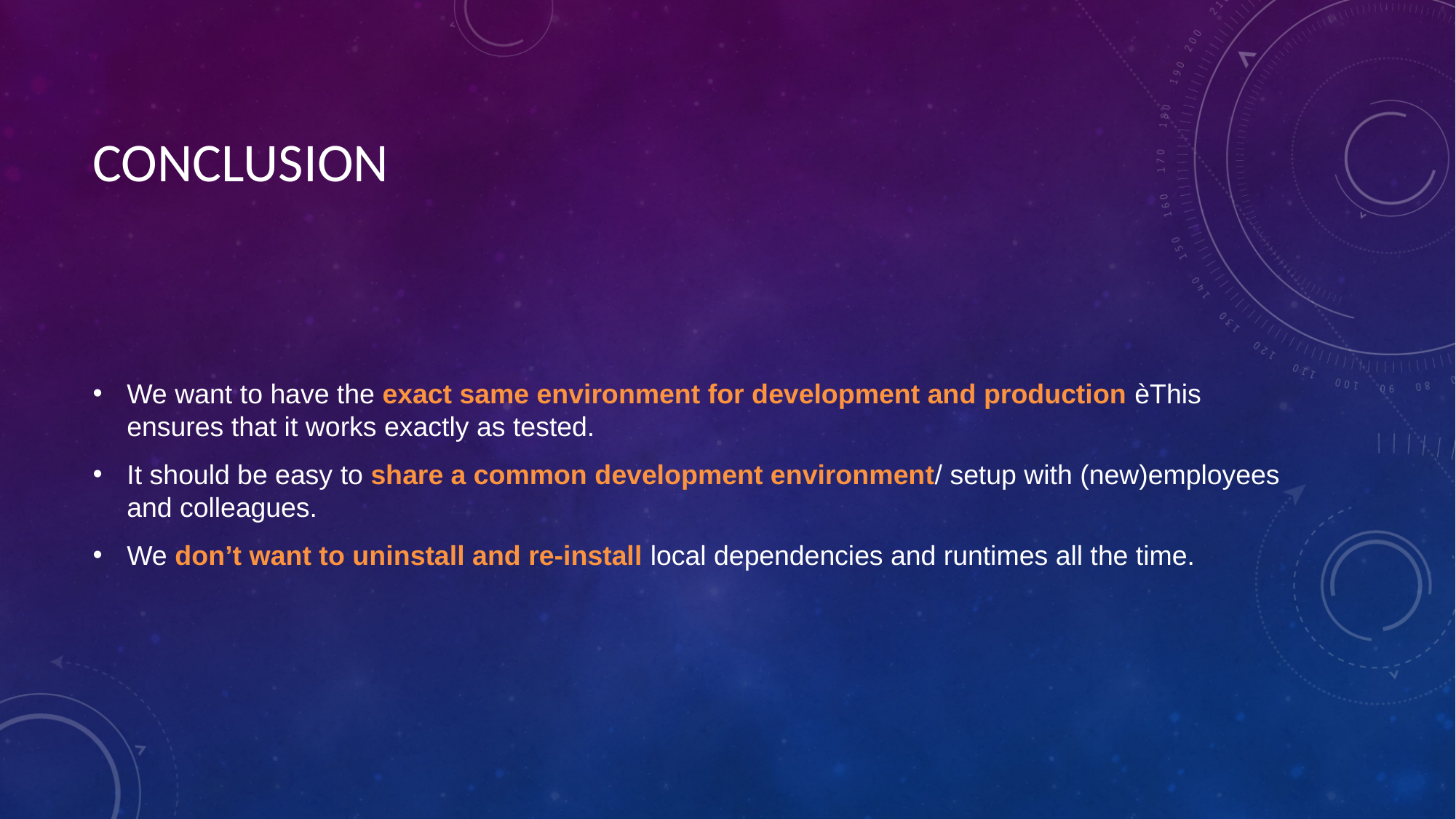

# Conclusion
We want to have the exact same environment for development and production èThis ensures that it works exactly as tested.
It should be easy to share a common development environment/ setup with (new)employees and colleagues.
We don’t want to uninstall and re-install local dependencies and runtimes all the time.